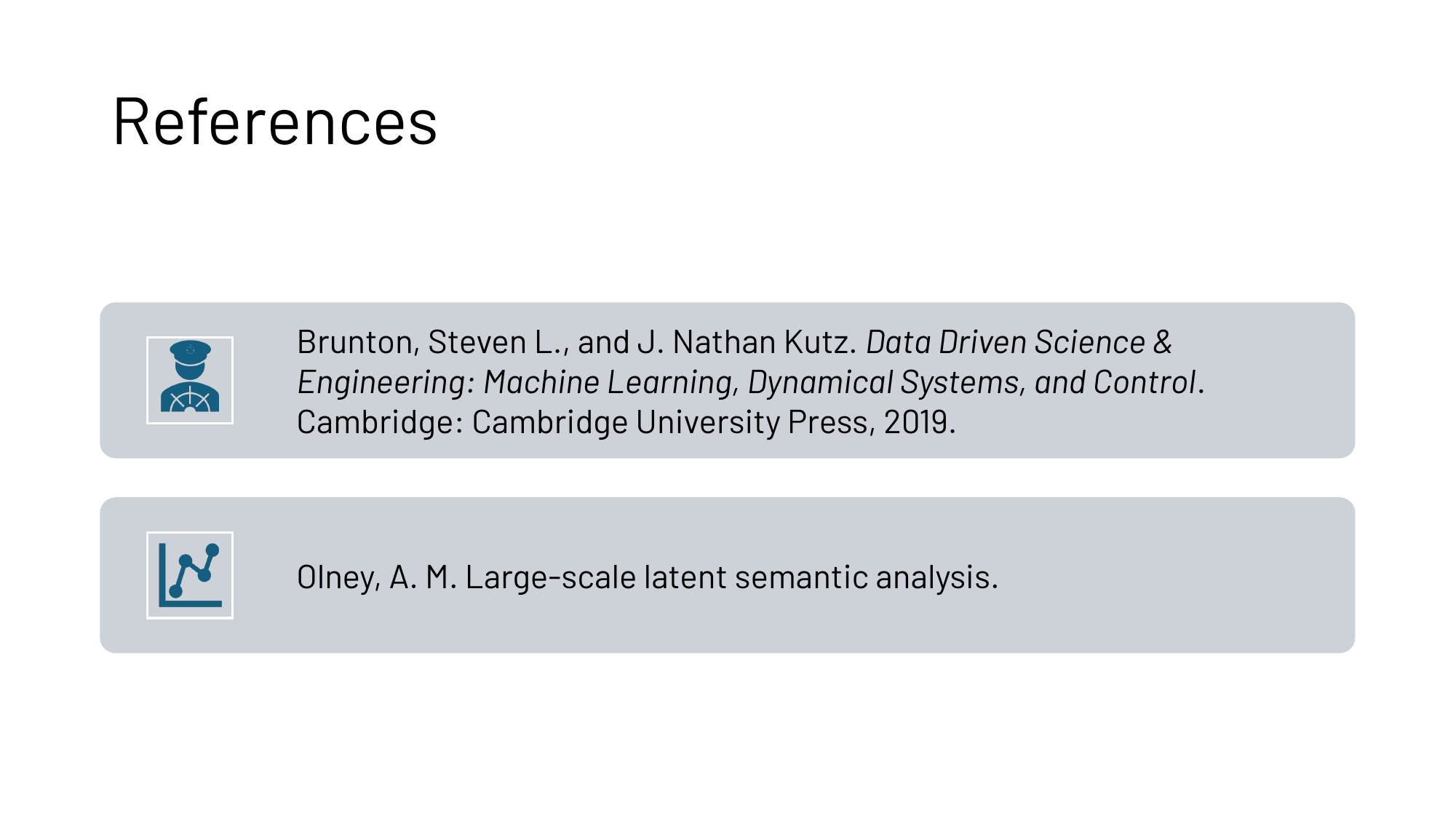

# References
Brunton, Steven L., and J. Nathan Kutz. Data Driven Science & Engineering: Machine Learning, Dynamical Systems, and Control. Cambridge: Cambridge University Press, 2019.
Olney, A. M. Large-scale latent semantic analysis.